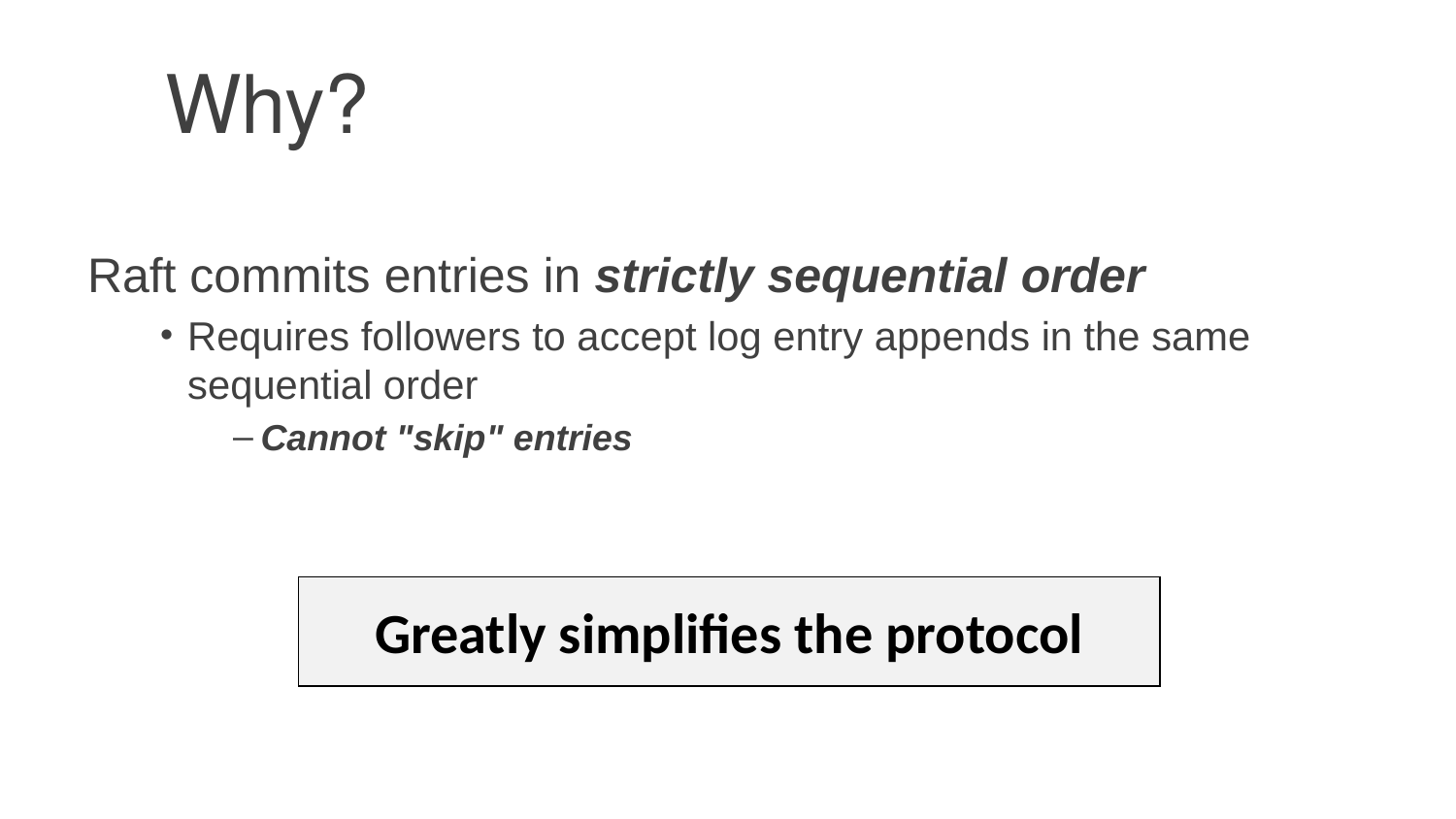

Why?
Raft commits entries in strictly sequential order
Requires followers to accept log entry appends in the same sequential order
Cannot "skip" entries

Greatly simplifies the protocol